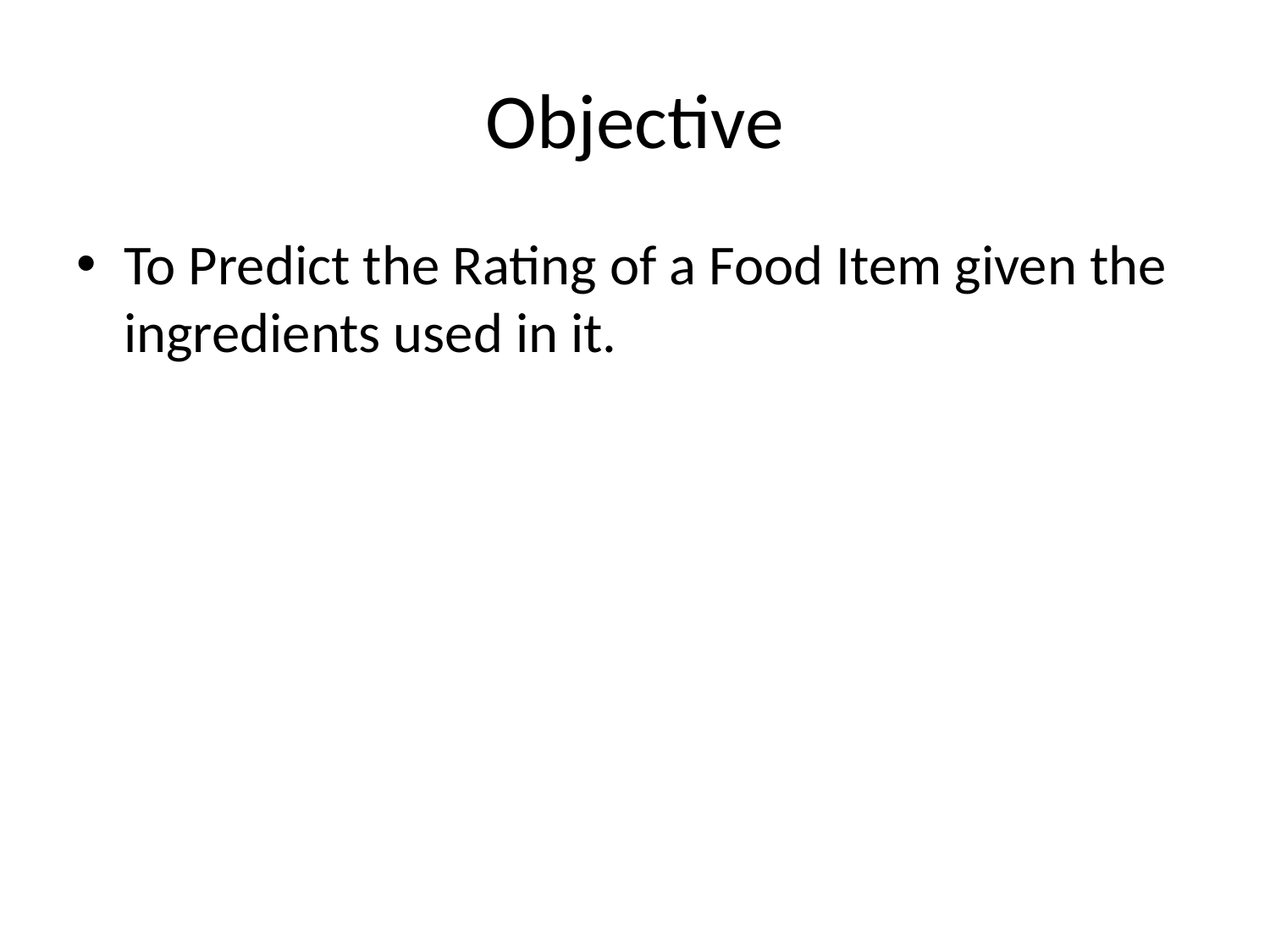

# Objective
To Predict the Rating of a Food Item given the ingredients used in it.